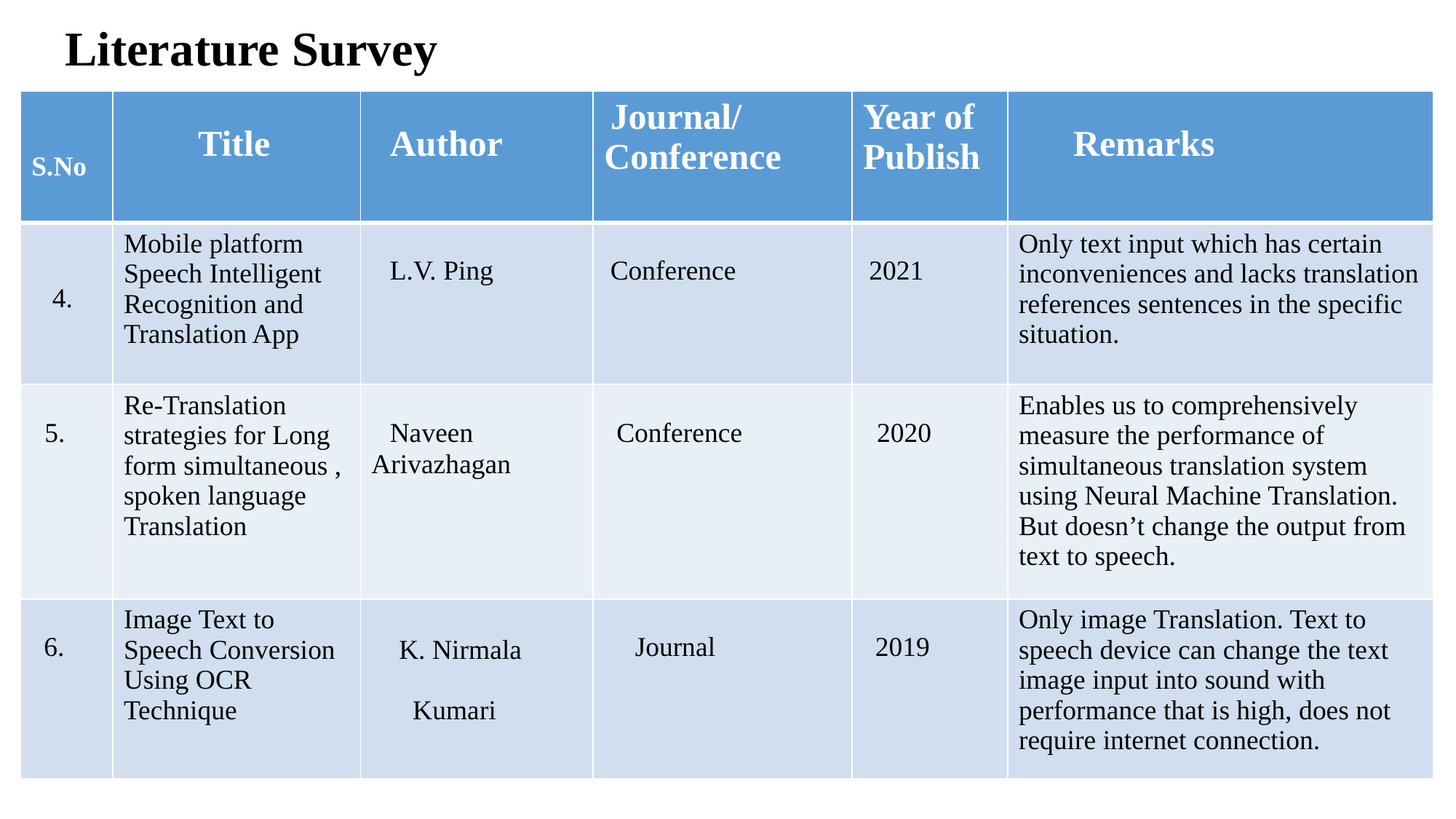

# Literature Survey
| S.No | Title | Author | Journal/ Conference | Year of Publish | Remarks |
| --- | --- | --- | --- | --- | --- |
| 4. | Mobile platform Speech Intelligent Recognition and Translation App | L.V. Ping | Conference | 2021 | Only text input which has certain inconveniences and lacks translation references sentences in the specific situation. |
| 5. | Re-Translation strategies for Long form simultaneous , spoken language Translation | Naveen Arivazhagan | Conference | 2020 | Enables us to comprehensively measure the performance of simultaneous translation system using Neural Machine Translation. But doesn’t change the output from text to speech. |
| 6. | Image Text to Speech Conversion Using OCR Technique | K. Nirmala Kumari | Journal | 2019 | Only image Translation. Text to speech device can change the text image input into sound with performance that is high, does not require internet connection. |